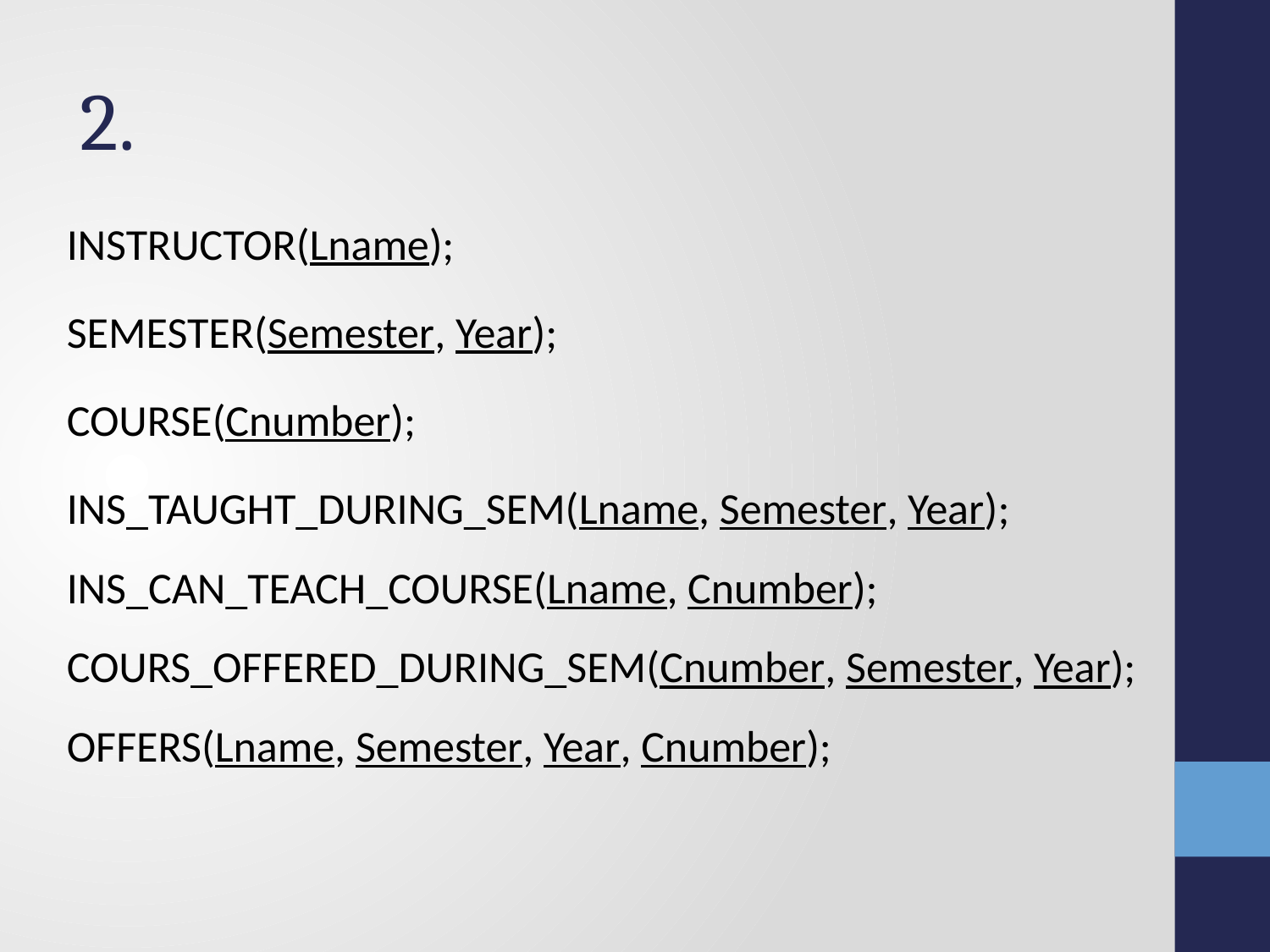

# 2.
INSTRUCTOR(Lname);
SEMESTER(Semester, Year);
COURSE(Cnumber);
INS_TAUGHT_DURING_SEM(Lname, Semester, Year);
INS_CAN_TEACH_COURSE(Lname, Cnumber);
COURS_OFFERED_DURING_SEM(Cnumber, Semester, Year);
OFFERS(Lname, Semester, Year, Cnumber);